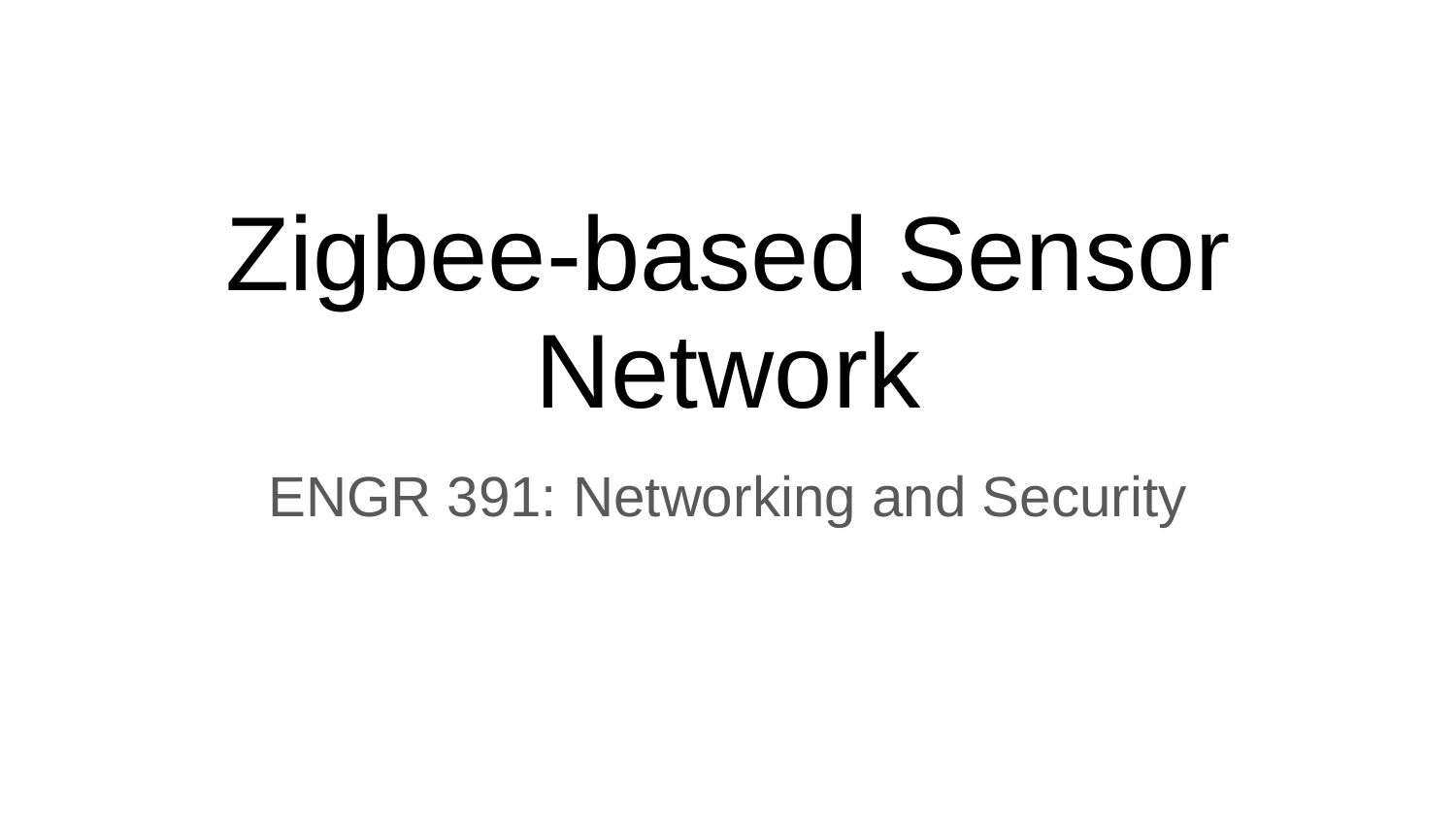

# Zigbee-based Sensor Network
ENGR 391: Networking and Security